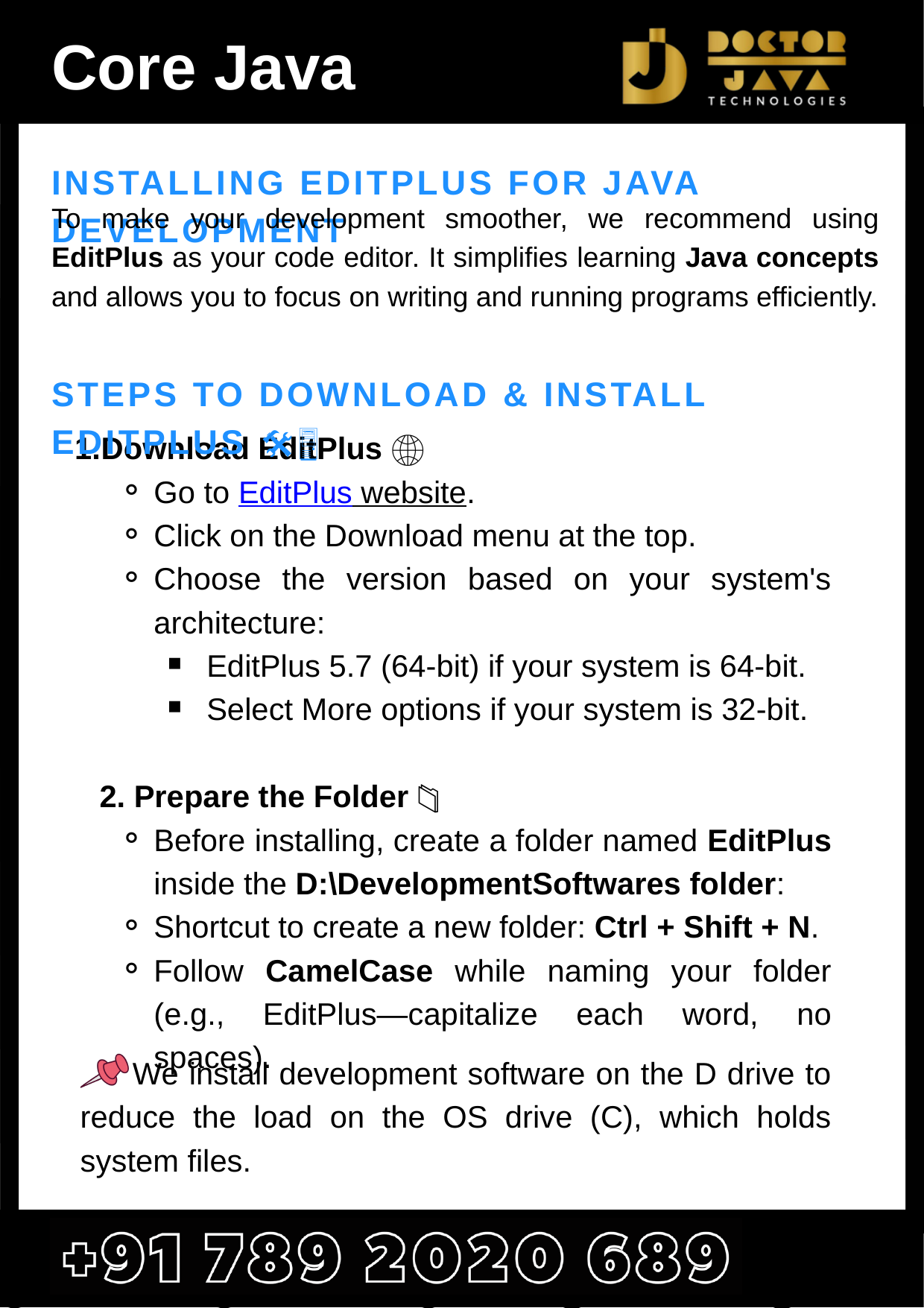

Core Java

INSTALLING EDITPLUS FOR JAVA DEVELOPMENT
To make your development smoother, we recommend using EditPlus as your code editor. It simplifies learning Java concepts and allows you to focus on writing and running programs efficiently.
STEPS TO DOWNLOAD & INSTALL EDITPLUS 🛠️🖥️
Download EditPlus 🌐
Go to EditPlus website.
Click on the Download menu at the top.
Choose the version based on your system's architecture:
EditPlus 5.7 (64-bit) if your system is 64-bit.
Select More options if your system is 32-bit.

      2. Prepare the Folder 📁
Before installing, create a folder named EditPlus inside the D:\DevelopmentSoftwares folder:
Shortcut to create a new folder: Ctrl + Shift + N.
Follow CamelCase while naming your folder (e.g., EditPlus—capitalize each word, no spaces).

     We install development software on the D drive to reduce the load on the OS drive (C), which holds system files.